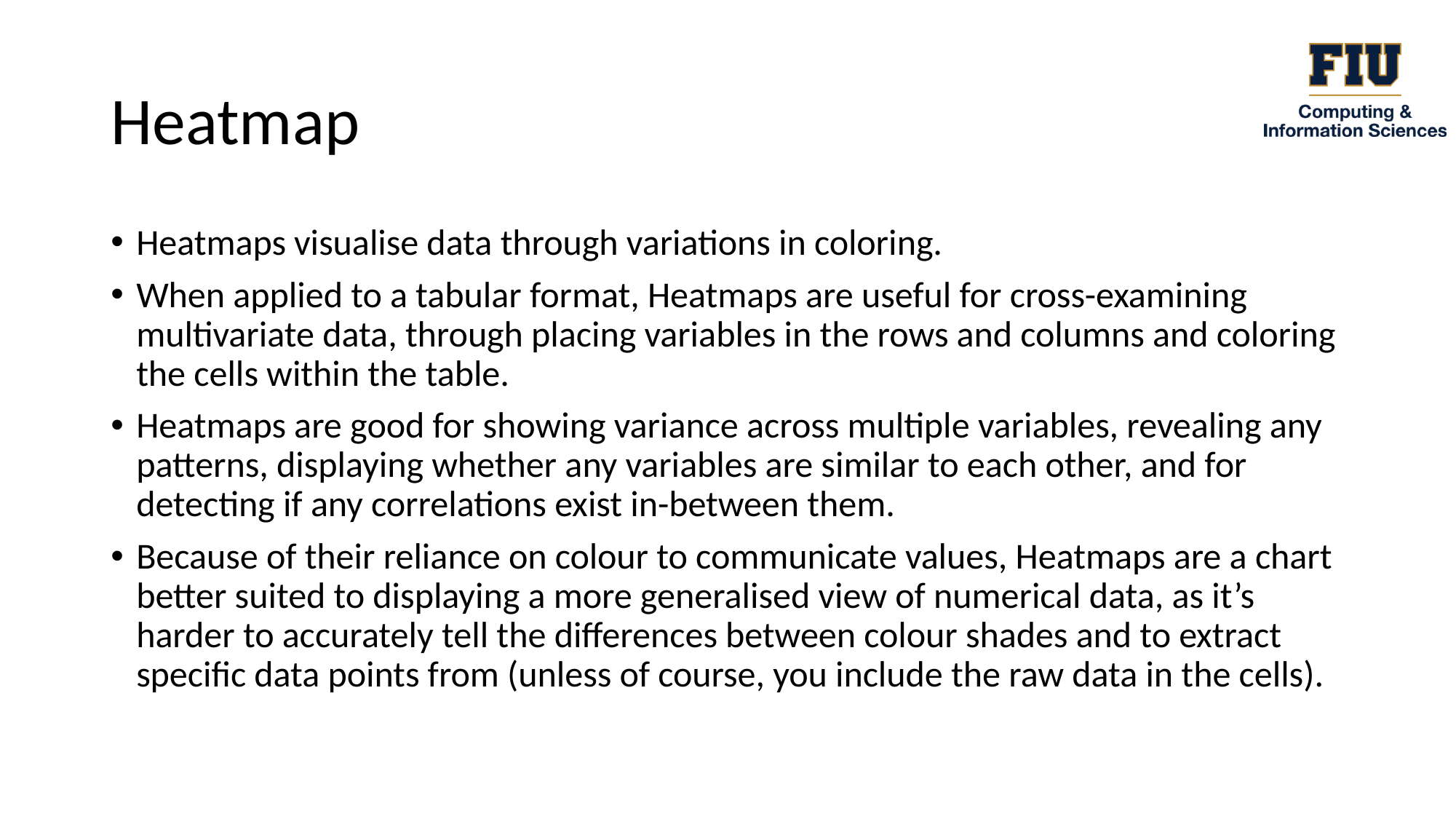

# Heatmap
Heatmaps visualise data through variations in coloring.
When applied to a tabular format, Heatmaps are useful for cross-examining multivariate data, through placing variables in the rows and columns and coloring the cells within the table.
Heatmaps are good for showing variance across multiple variables, revealing any patterns, displaying whether any variables are similar to each other, and for detecting if any correlations exist in-between them.
Because of their reliance on colour to communicate values, Heatmaps are a chart better suited to displaying a more generalised view of numerical data, as it’s harder to accurately tell the differences between colour shades and to extract specific data points from (unless of course, you include the raw data in the cells).